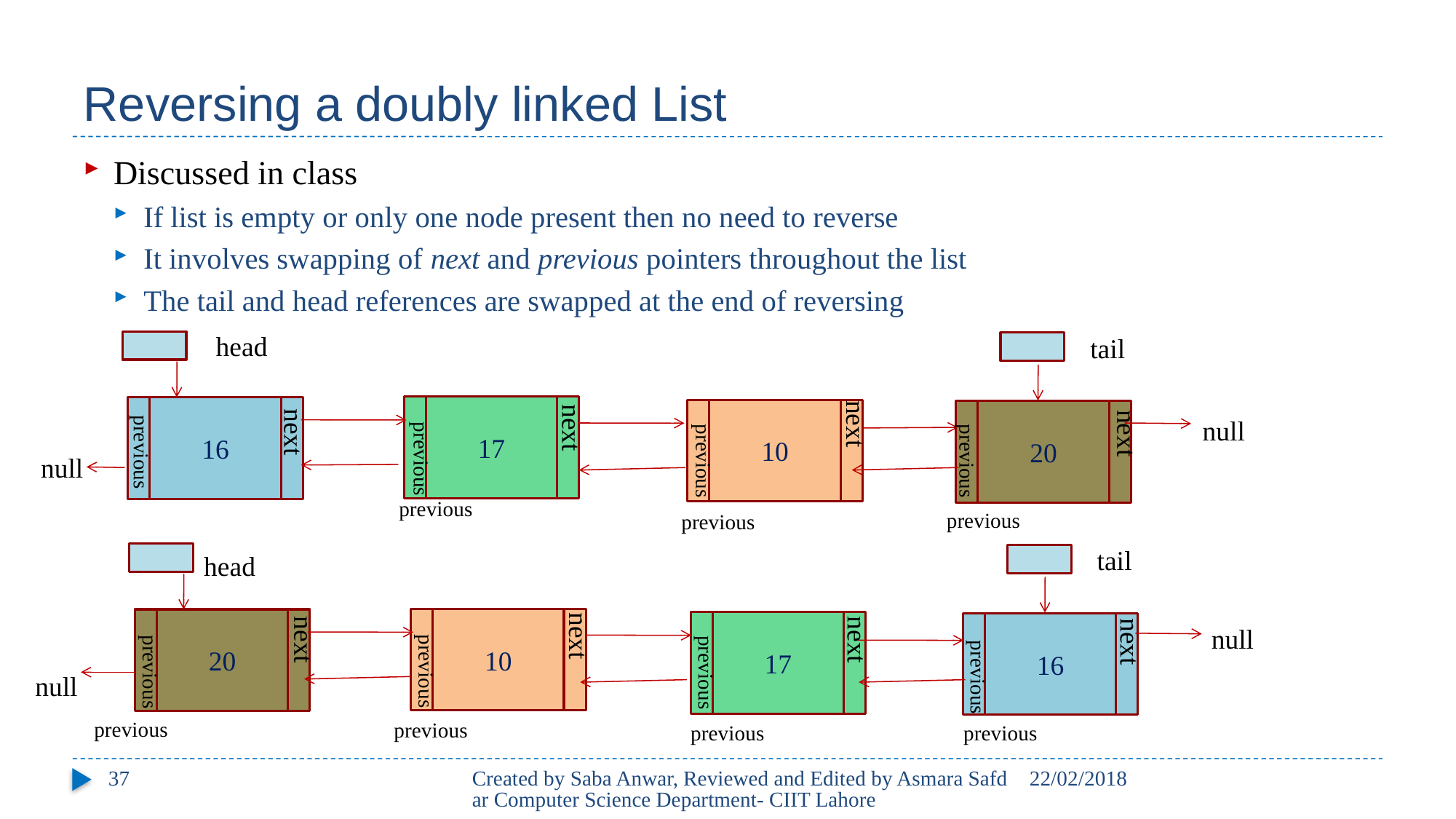

# Reversing a doubly linked List
Discussed in class
If list is empty or only one node present then no need to reverse
It involves swapping of next and previous pointers throughout the list
The tail and head references are swapped at the end of reversing

head
tail

17
16
10
20
next
null
next
next
next
previous
previous
previous
previous
null
previous
previous
previous
tail

head

10
20
17
16
null
next
next
next
next
previous
previous
previous
previous
null
previous
previous
previous
previous
37
Created by Saba Anwar, Reviewed and Edited by Asmara Safdar Computer Science Department- CIIT Lahore
22/02/2018